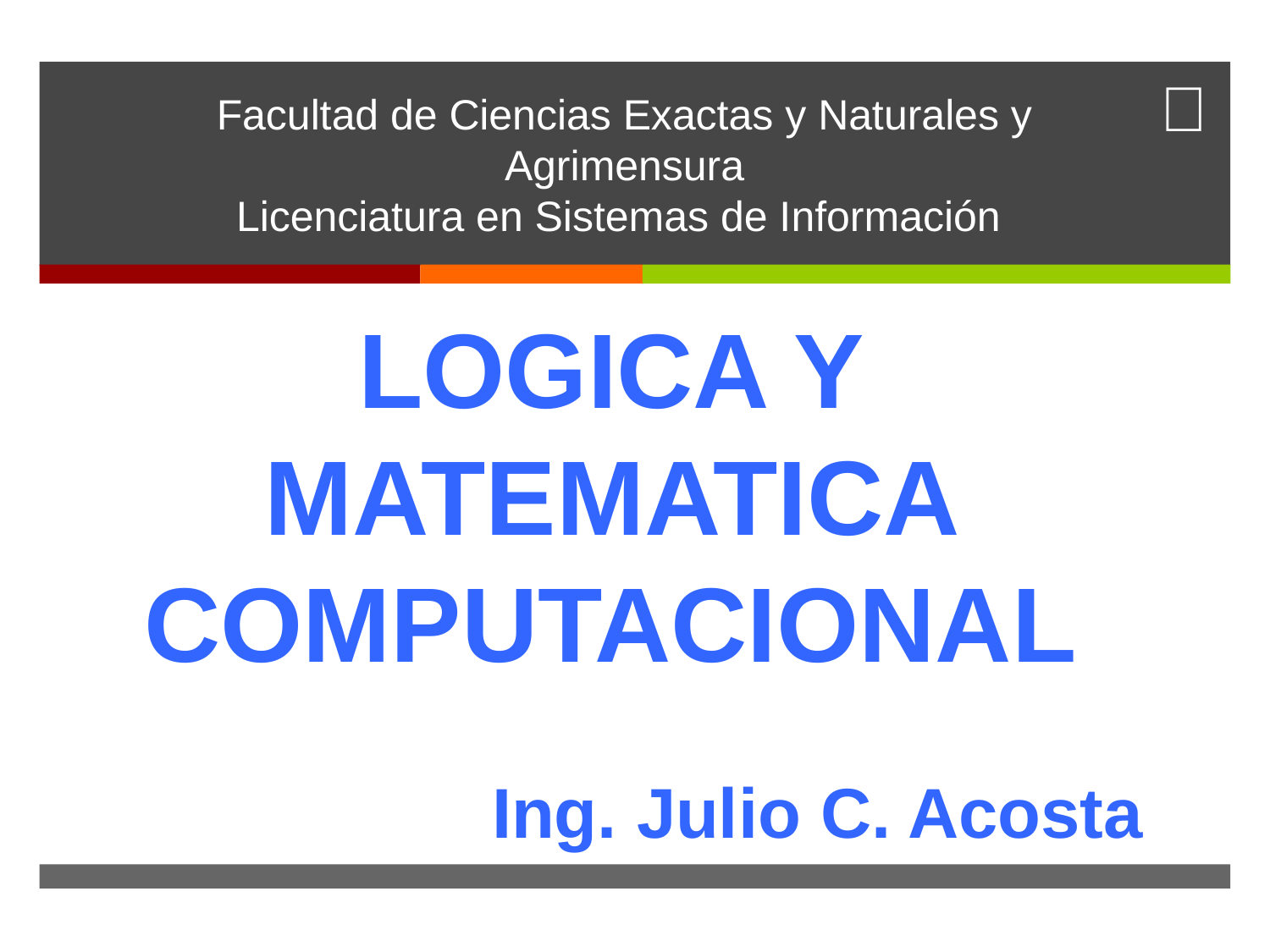

# Facultad de Ciencias Exactas y Naturales y Agrimensura Licenciatura en Sistemas de Información
LOGICA Y MATEMATICA COMPUTACIONAL

Ing. Julio C. Acosta